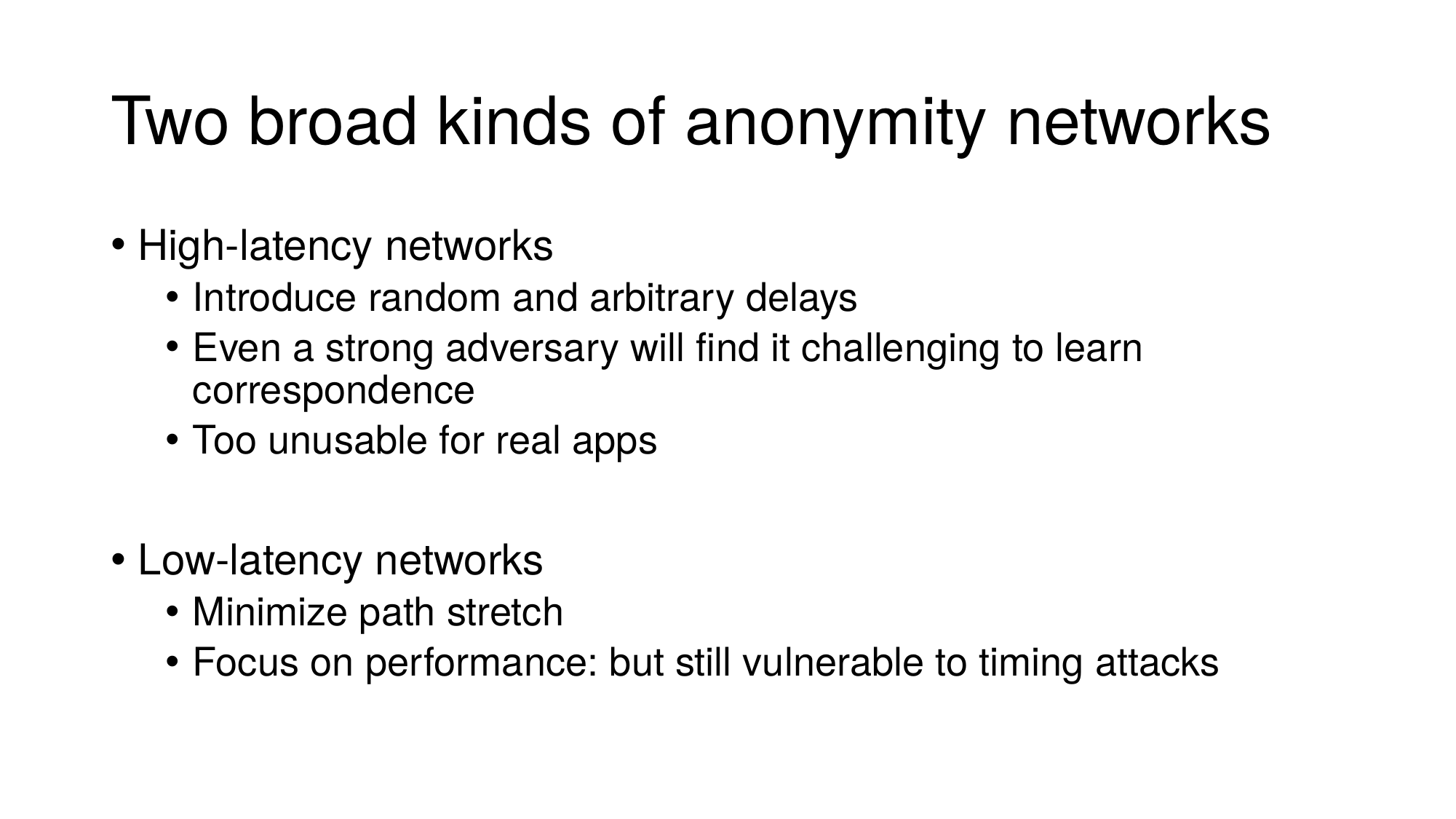

# Two broad kinds of anonymity networks
High-latency networks
Introduce random and arbitrary delays
Even a strong adversary will find it challenging to learn correspondence
Too unusable for real apps

Low-latency networks
Minimize path stretch
Focus on performance: but still vulnerable to timing attacks